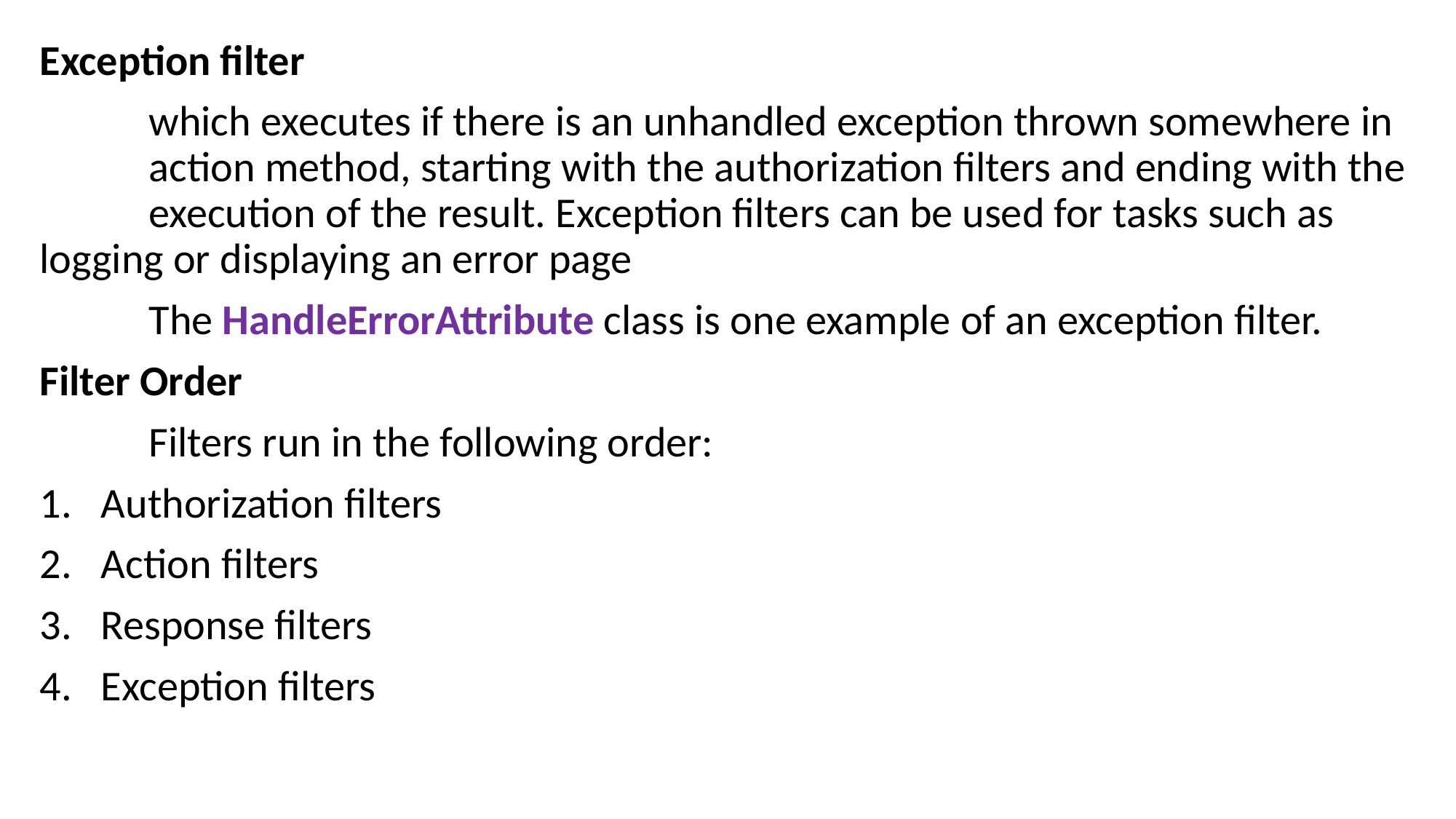

Exception filter
	which executes if there is an unhandled exception thrown somewhere in 	action method, starting with the authorization filters and ending with the 	execution of the result. Exception filters can be used for tasks such as 	logging or displaying an error page
	The HandleErrorAttribute class is one example of an exception filter.
Filter Order
	Filters run in the following order:
Authorization filters
Action filters
Response filters
Exception filters